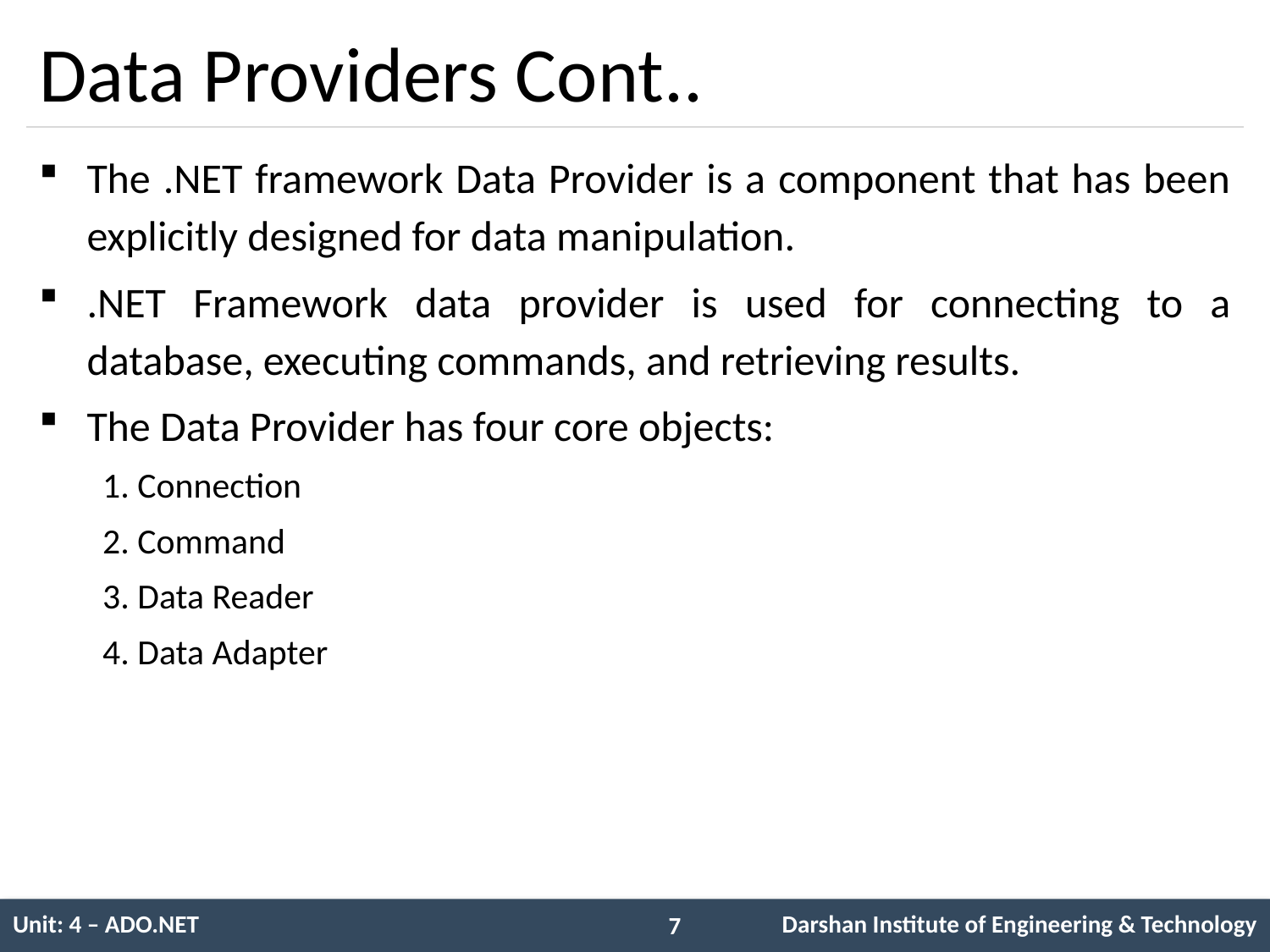

# Data Providers Cont..
The .NET framework Data Provider is a component that has been explicitly designed for data manipulation.
.NET Framework data provider is used for connecting to a database, executing commands, and retrieving results.
The Data Provider has four core objects:
1. Connection
2. Command
3. Data Reader
4. Data Adapter